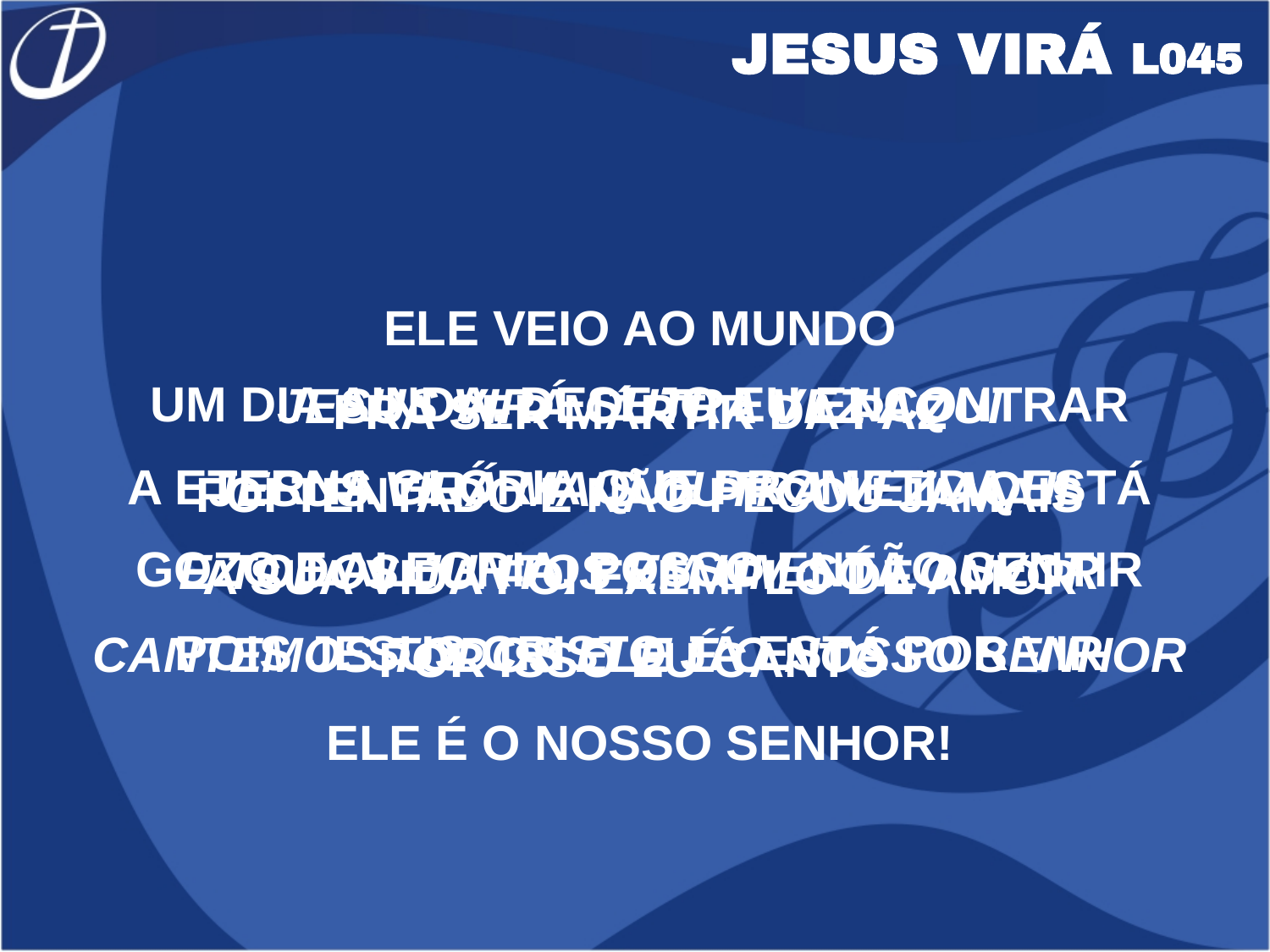

JESUS VIRÁ L045
ELE VEIO AO MUNDO
PRA SER MÁRTIR DA PAZ
FOI TENTADO E NÃO PECOU JAMAIS
A SUA VIDA FOI EXEMPLO DE AMOR
POR ISSO EU CANTO
ELE É O NOSSO SENHOR!
UM DIA AINDA, DESEJO EU ENCONTRAR
A ETERNA GLÓRIA QUE PROMETIDA ESTÁ
GOZO E ALEGRIA, POSSO ENTÃO SENTIR
POIS JESUS CRISTO JÁ ESTÁ POR VIR
JESUS VIRÁ OUTRA VEZ AQUI
JESUS VIRÁ MAIS OUTRA VEZ AQUI
E TODOS JUNTOS EM UM SÓ LOUVOR
CANTEMOS TODOS ELE É O NOSSO SENHOR